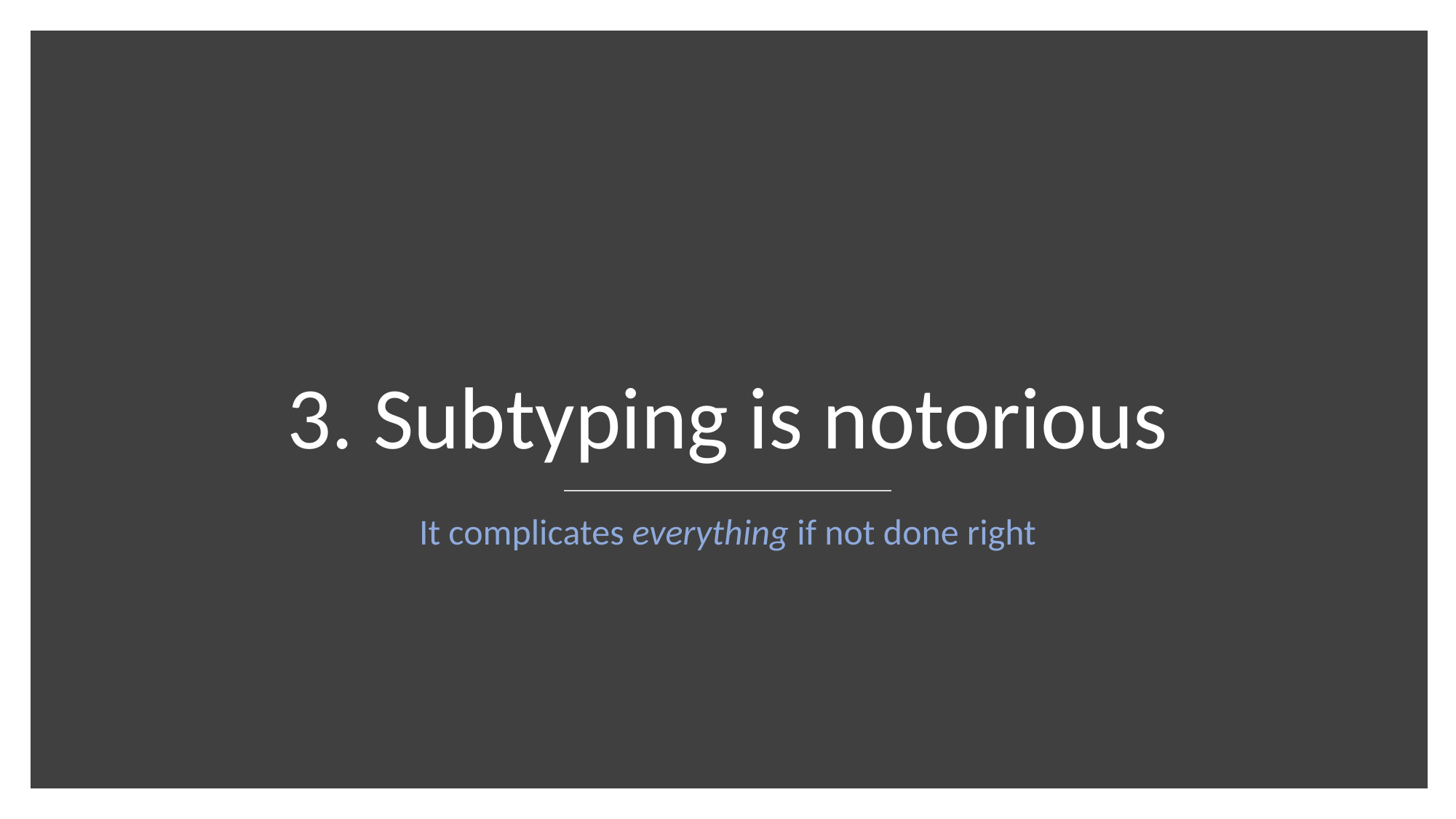

# 3. Subtyping is notorious
It complicates everything if not done right